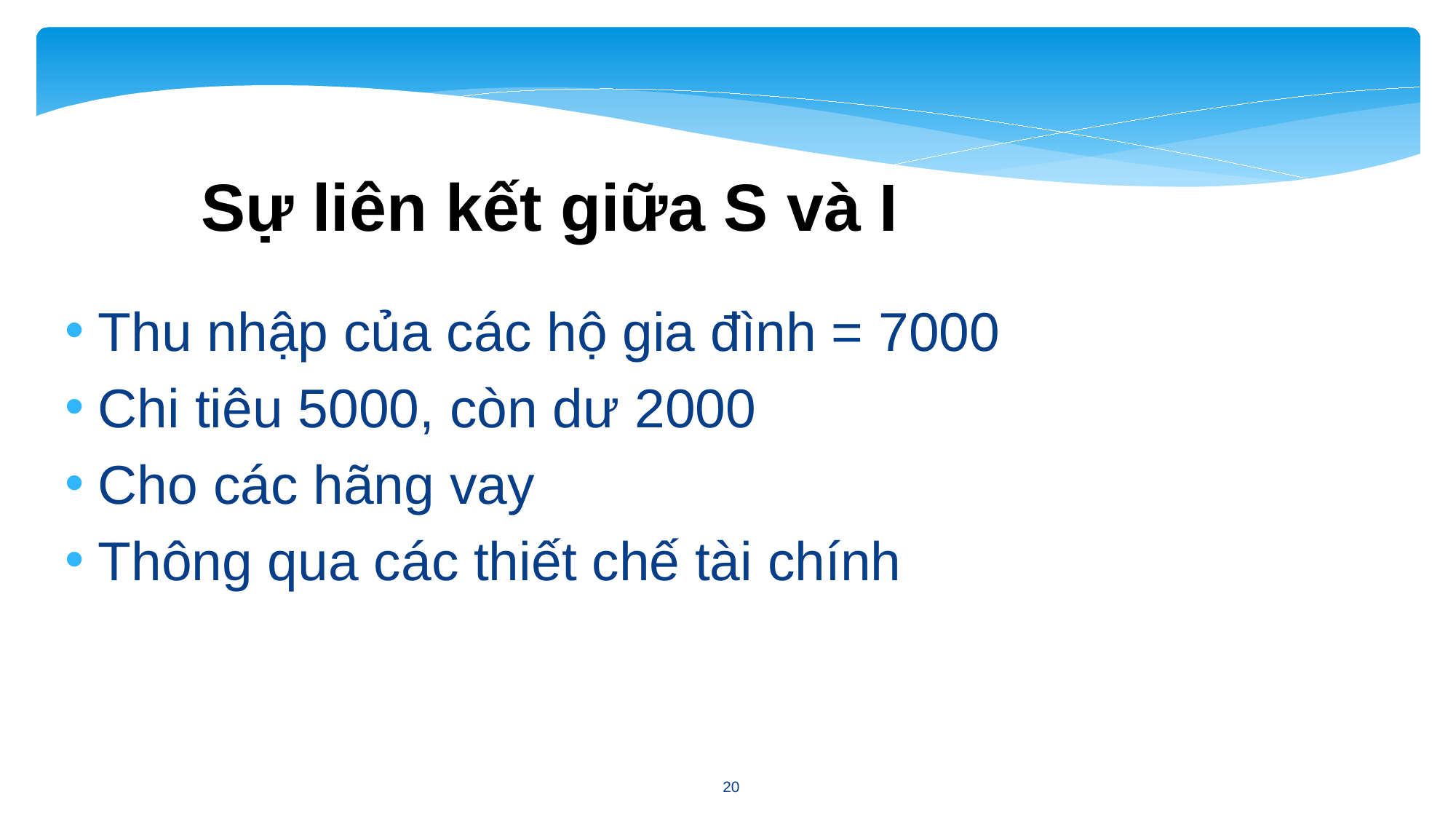

Sự liên kết giữa S và I
Thu nhập của các hộ gia đình = 7000
Chi tiêu 5000, còn dư 2000
Cho các hãng vay
Thông qua các thiết chế tài chính
20